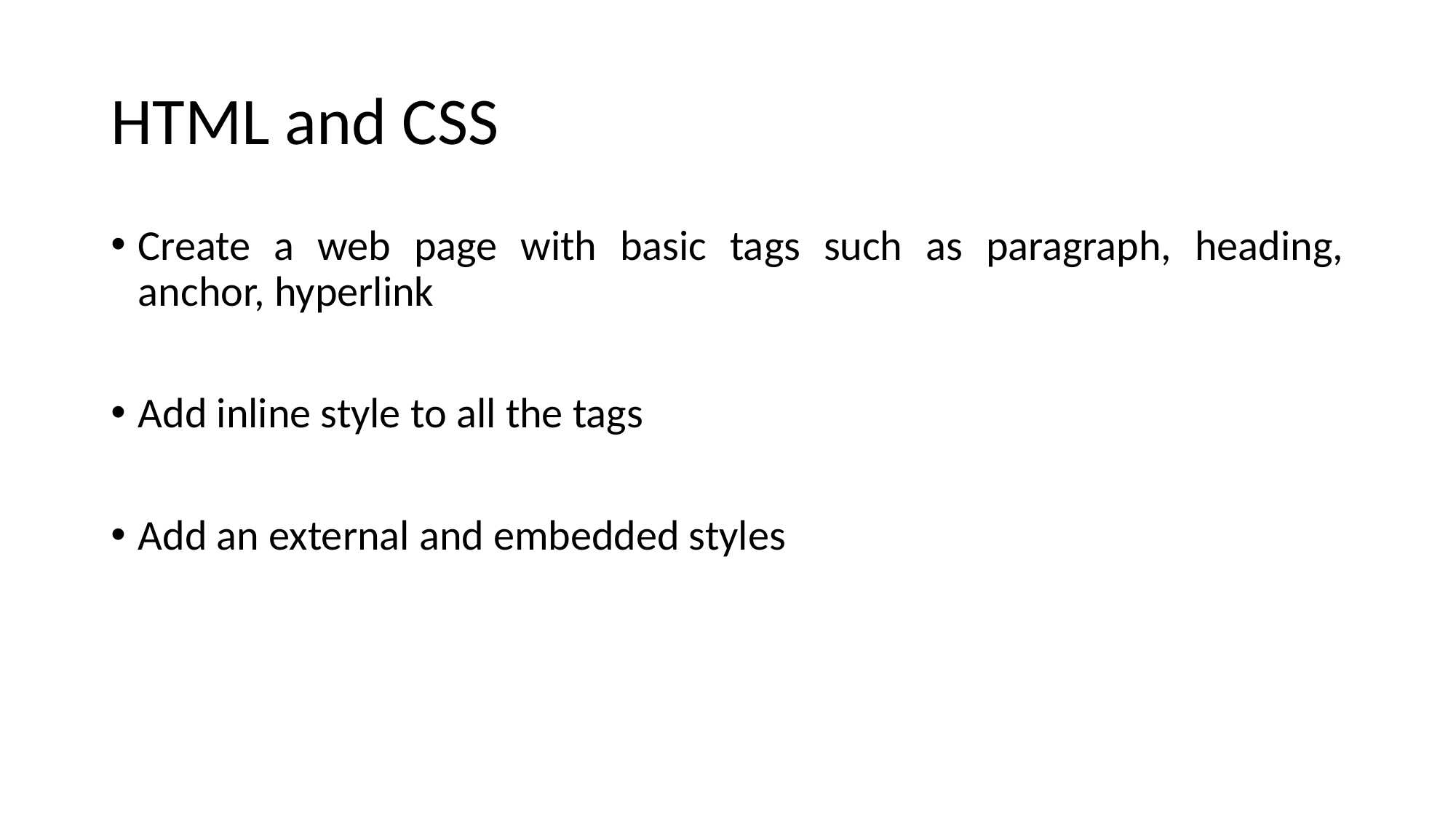

# HTML and CSS
Create a web page with basic tags such as paragraph, heading, anchor, hyperlink

Add inline style to all the tags

Add an external and embedded styles